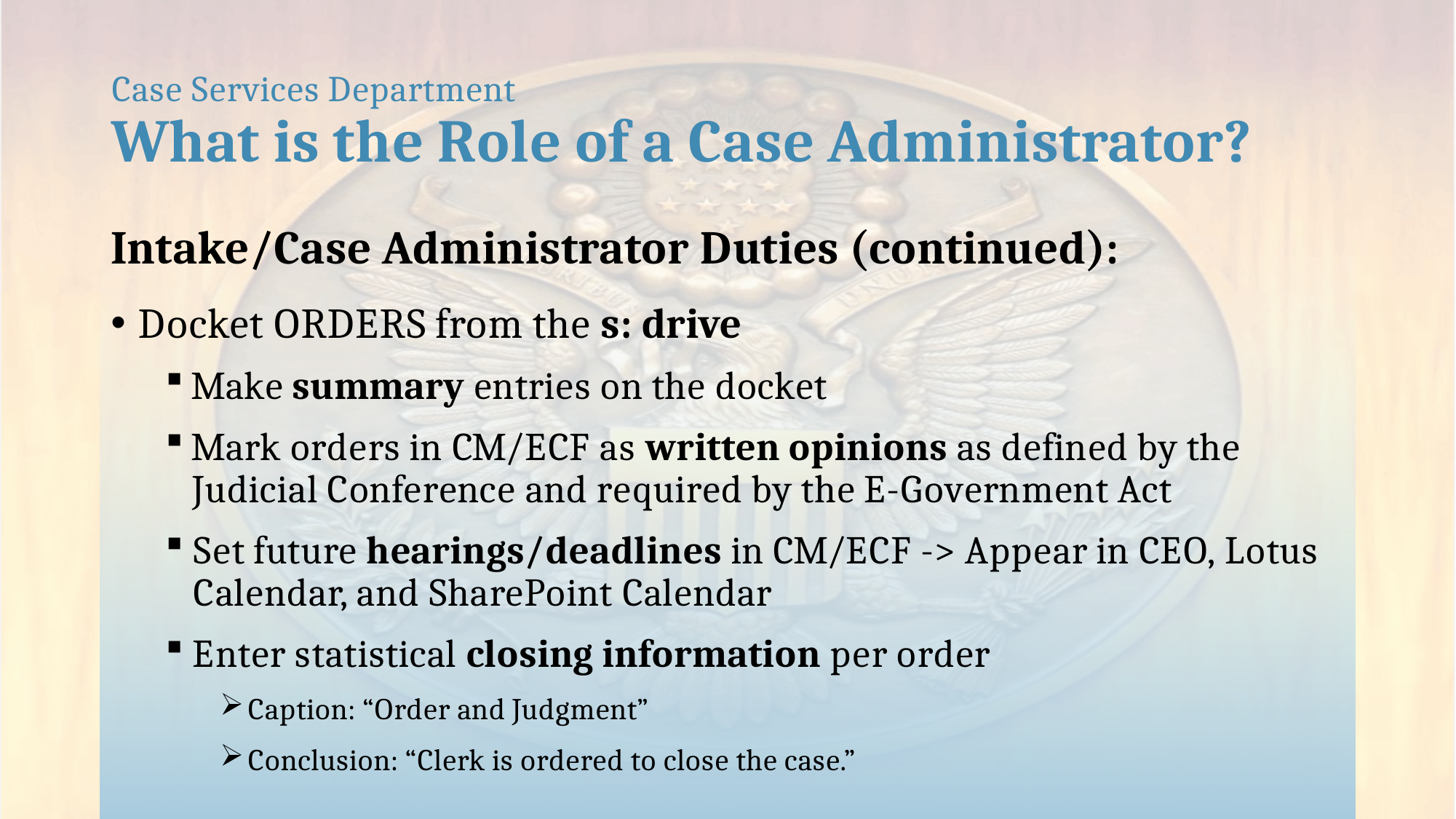

# Case Services Department What is the Role of a Case Administrator?
Intake/Case Administrator Duties (continued):
Docket ORDERS from the s: drive
Make summary entries on the docket
Mark orders in CM/ECF as written opinions as defined by the Judicial Conference and required by the E-Government Act
Set future hearings/deadlines in CM/ECF -> Appear in CEO, Lotus Calendar, and SharePoint Calendar
Enter statistical closing information per order
Caption: “Order and Judgment”
Conclusion: “Clerk is ordered to close the case.”